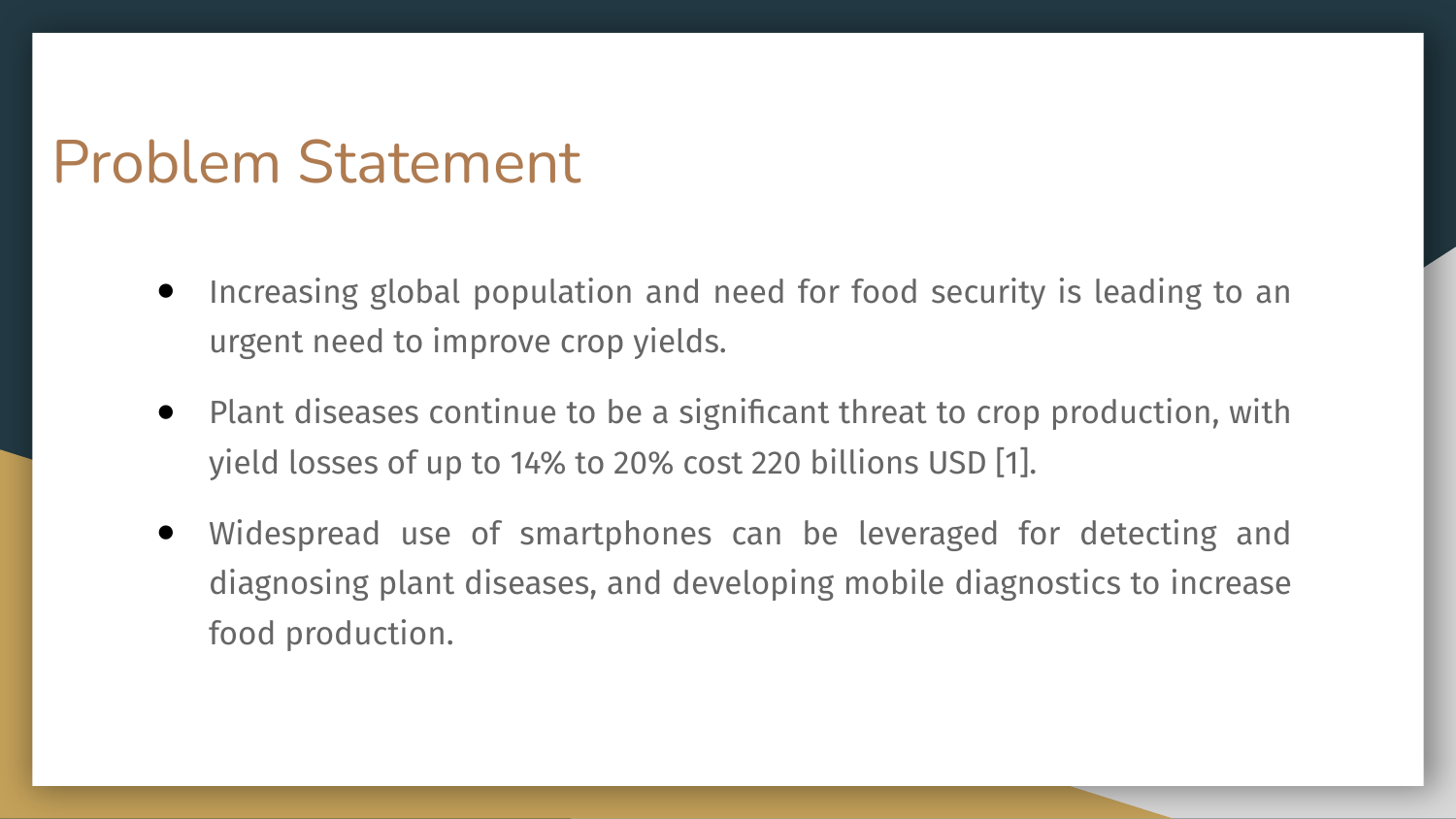

# Problem Statement

Increasing global population and need for food security is leading to an urgent need to improve crop yields.
Plant diseases continue to be a significant threat to crop production, with yield losses of up to 14% to 20% cost 220 billions USD [1].
Widespread use of smartphones can be leveraged for detecting and diagnosing plant diseases, and developing mobile diagnostics to increase food production.